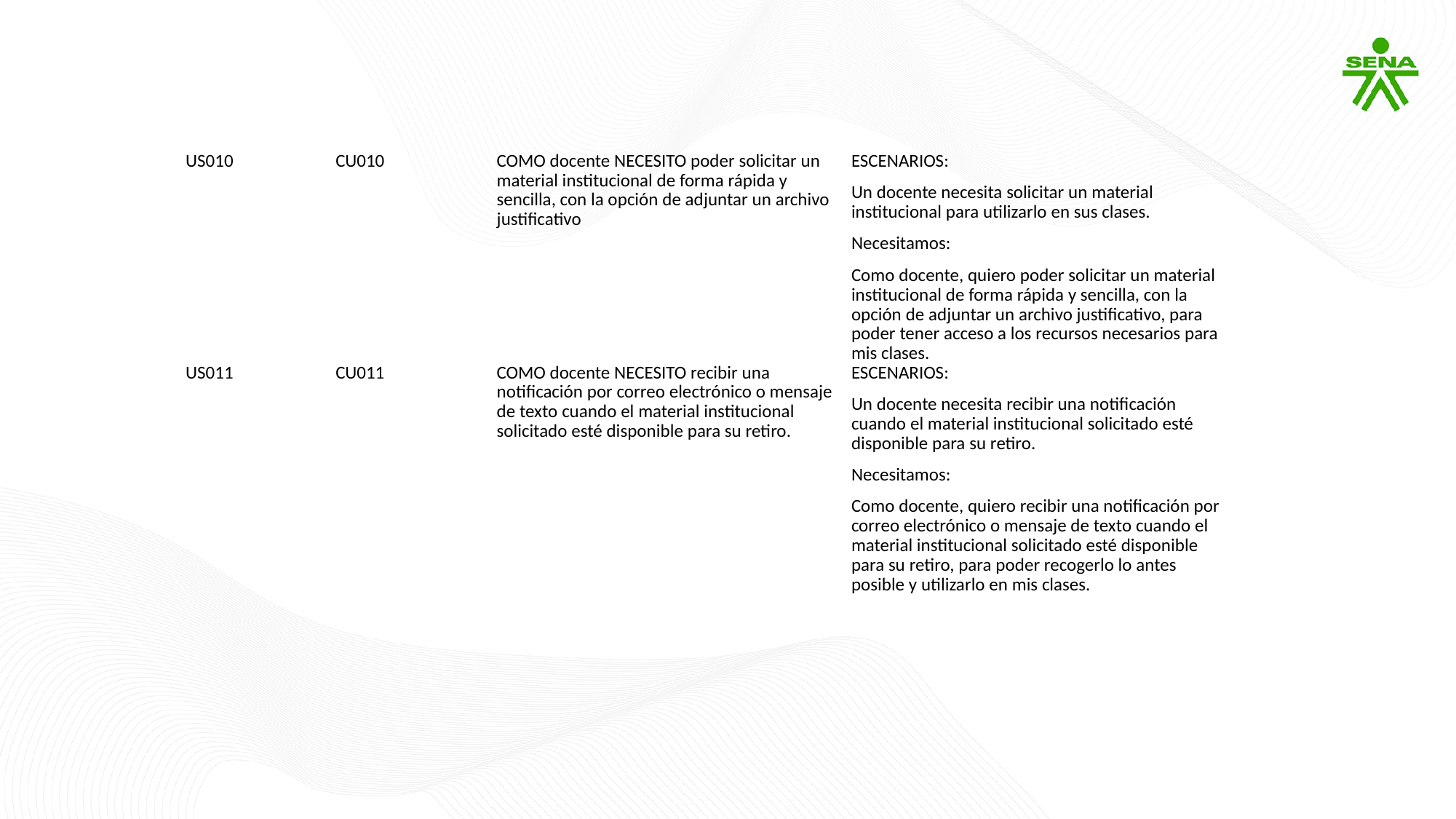

| US010 | CU010 | COMO docente NECESITO poder solicitar un material institucional de forma rápida y sencilla, con la opción de adjuntar un archivo justificativo | ESCENARIOS: Un docente necesita solicitar un material institucional para utilizarlo en sus clases. Necesitamos: Como docente, quiero poder solicitar un material institucional de forma rápida y sencilla, con la opción de adjuntar un archivo justificativo, para poder tener acceso a los recursos necesarios para mis clases. |
| --- | --- | --- | --- |
| US011 | CU011 | COMO docente NECESITO recibir una notificación por correo electrónico o mensaje de texto cuando el material institucional solicitado esté disponible para su retiro. | ESCENARIOS: Un docente necesita recibir una notificación cuando el material institucional solicitado esté disponible para su retiro. Necesitamos: Como docente, quiero recibir una notificación por correo electrónico o mensaje de texto cuando el material institucional solicitado esté disponible para su retiro, para poder recogerlo lo antes posible y utilizarlo en mis clases. |